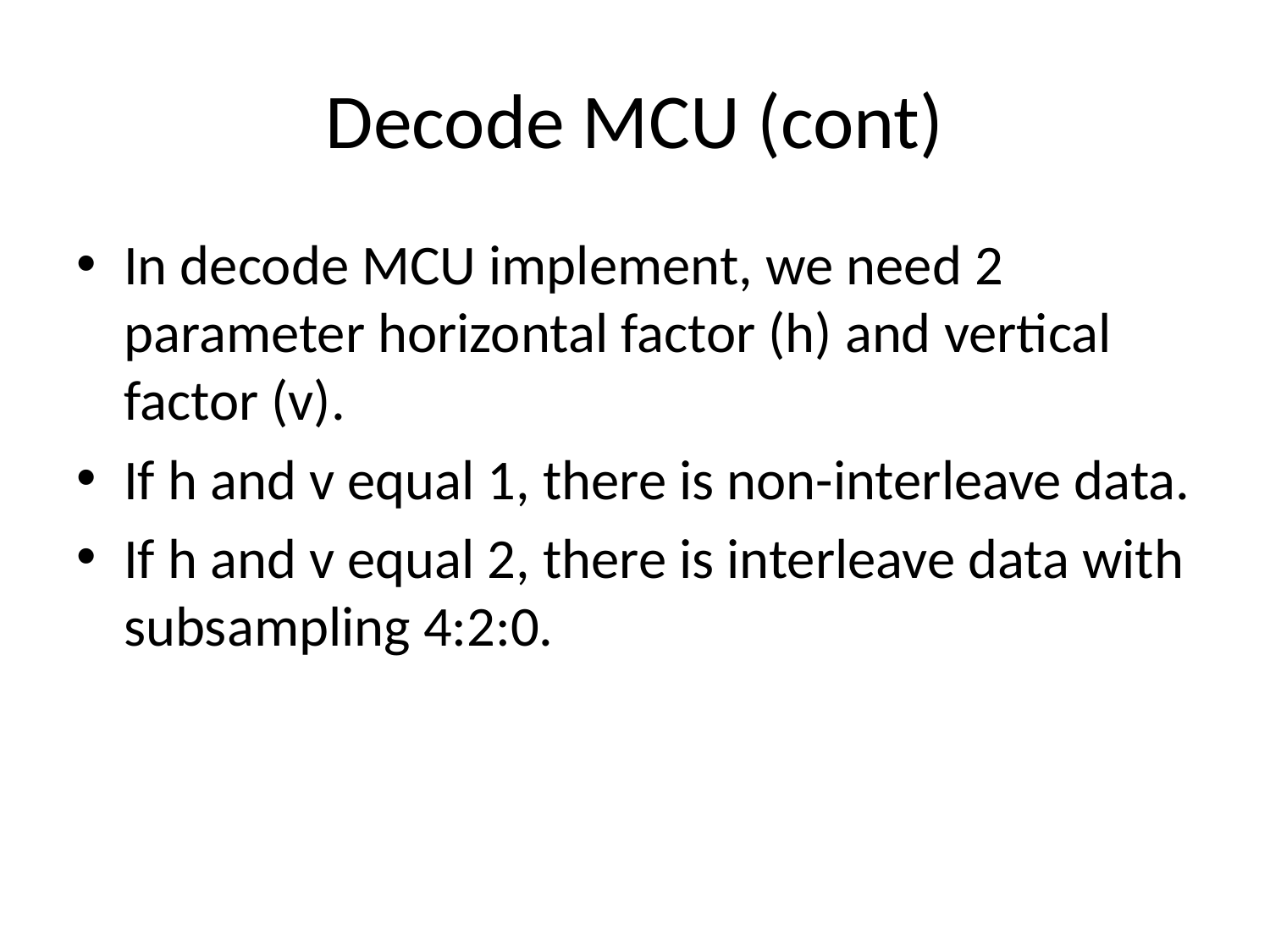

# Decode MCU (cont)
In decode MCU implement, we need 2 parameter horizontal factor (h) and vertical factor (v).
If h and v equal 1, there is non-interleave data.
If h and v equal 2, there is interleave data with subsampling 4:2:0.